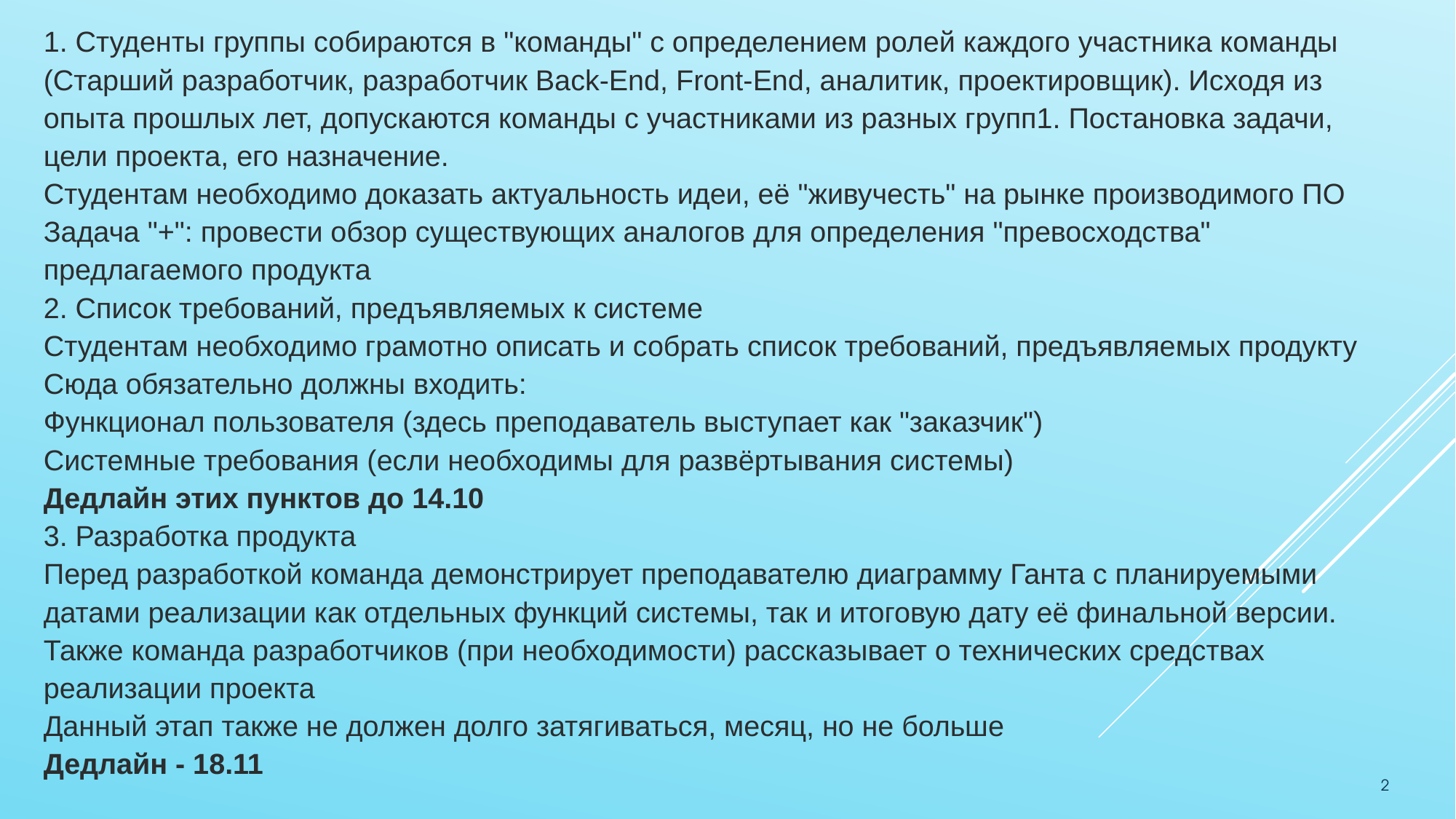

1. Студенты группы собираются в "команды" с определением ролей каждого участника команды (Старший разработчик, разработчик Back-End, Front-End, аналитик, проектировщик). Исходя из опыта прошлых лет, допускаются команды с участниками из разных групп1. Постановка задачи, цели проекта, его назначение.
Студентам необходимо доказать актуальность идеи, её "живучесть" на рынке производимого ПО
Задача "+": провести обзор существующих аналогов для определения "превосходства" предлагаемого продукта
2. Список требований, предъявляемых к системе
Студентам необходимо грамотно описать и собрать список требований, предъявляемых продукту
Сюда обязательно должны входить:
Функционал пользователя (здесь преподаватель выступает как "заказчик")
Системные требования (если необходимы для развёртывания системы)
Дедлайн этих пунктов до 14.10
3. Разработка продукта
Перед разработкой команда демонстрирует преподавателю диаграмму Ганта с планируемыми датами реализации как отдельных функций системы, так и итоговую дату её финальной версии.
Также команда разработчиков (при необходимости) рассказывает о технических средствах реализации проекта
Данный этап также не должен долго затягиваться, месяц, но не больше
Дедлайн - 18.11

2